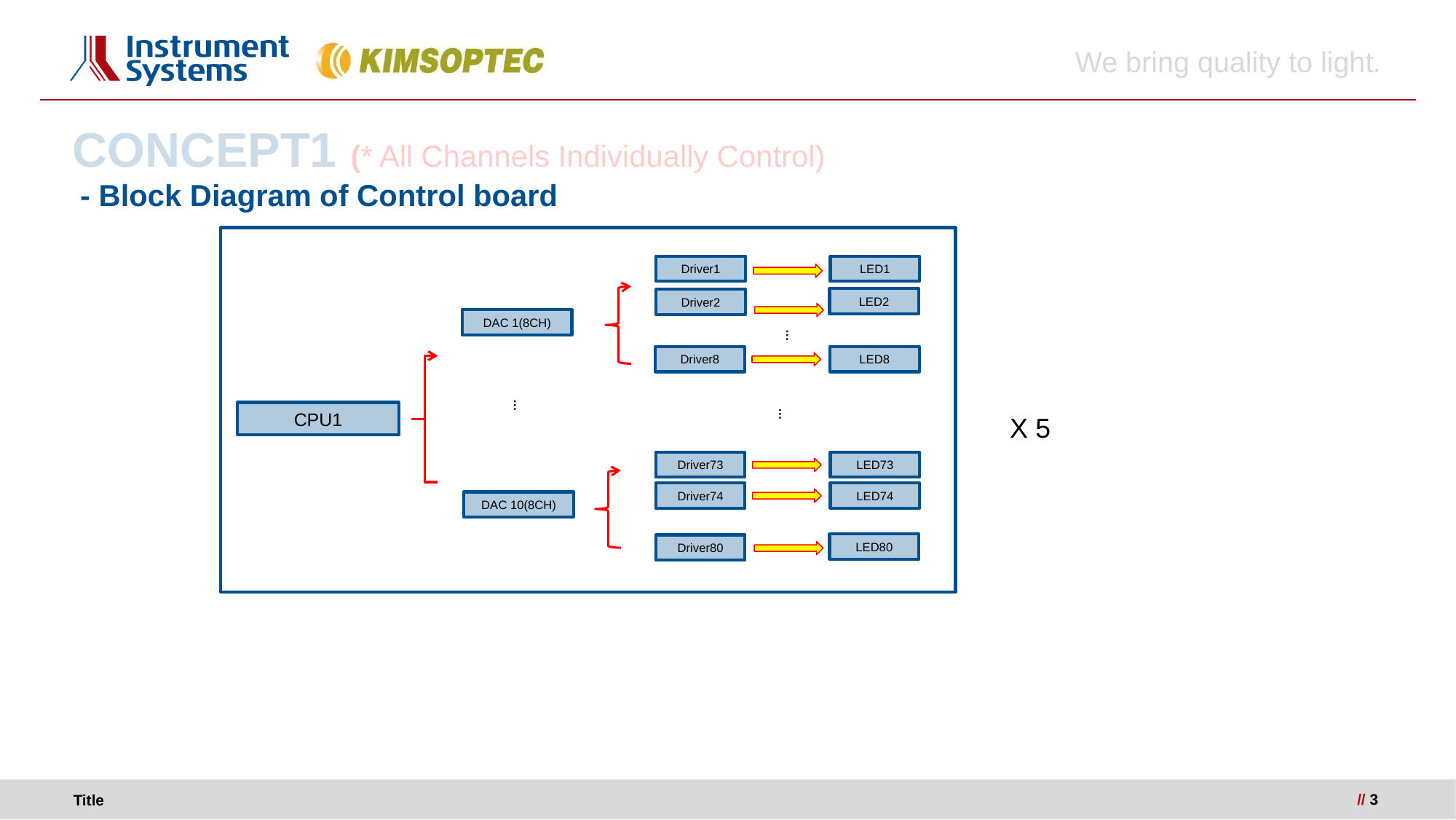

# CONCEPT1 (* All Channels Individually Control)
- Block Diagram of Control board

Driver1
LED1

LED2
Driver2

…

DAC 1(8CH)
CPU1
Driver73
LED73

LED80
Driver80

X 5
Driver8
LED8

Driver74
LED74

DAC 10(8CH)
…
…
 // 3